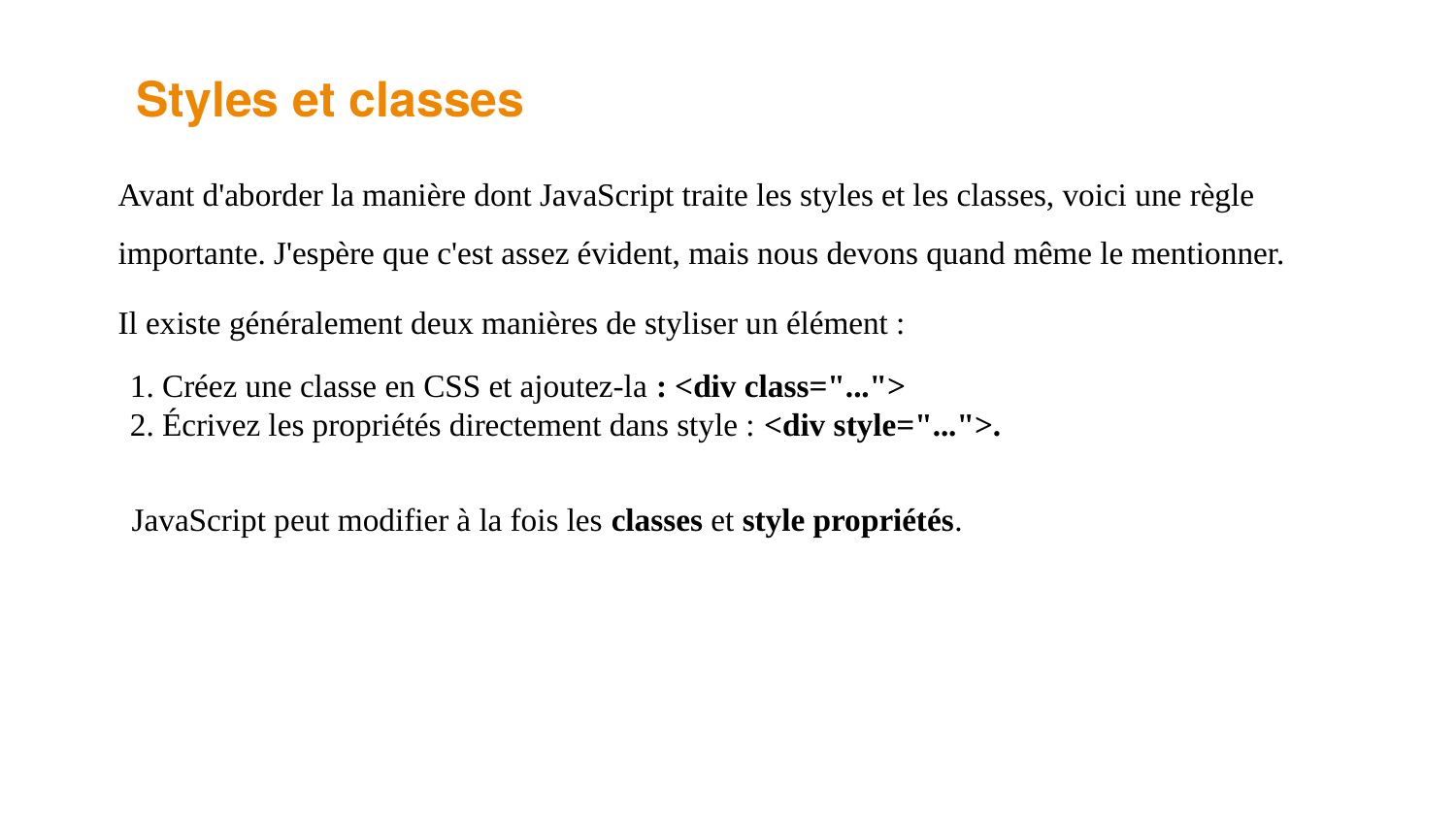

Styles et classes
Avant d'aborder la manière dont JavaScript traite les styles et les classes, voici une règle importante. J'espère que c'est assez évident, mais nous devons quand même le mentionner.
Il existe généralement deux manières de styliser un élément :
 Créez une classe en CSS et ajoutez-la : <div class="...">
 Écrivez les propriétés directement dans style : <div style="...">.
JavaScript peut modifier à la fois les classes et style propriétés.